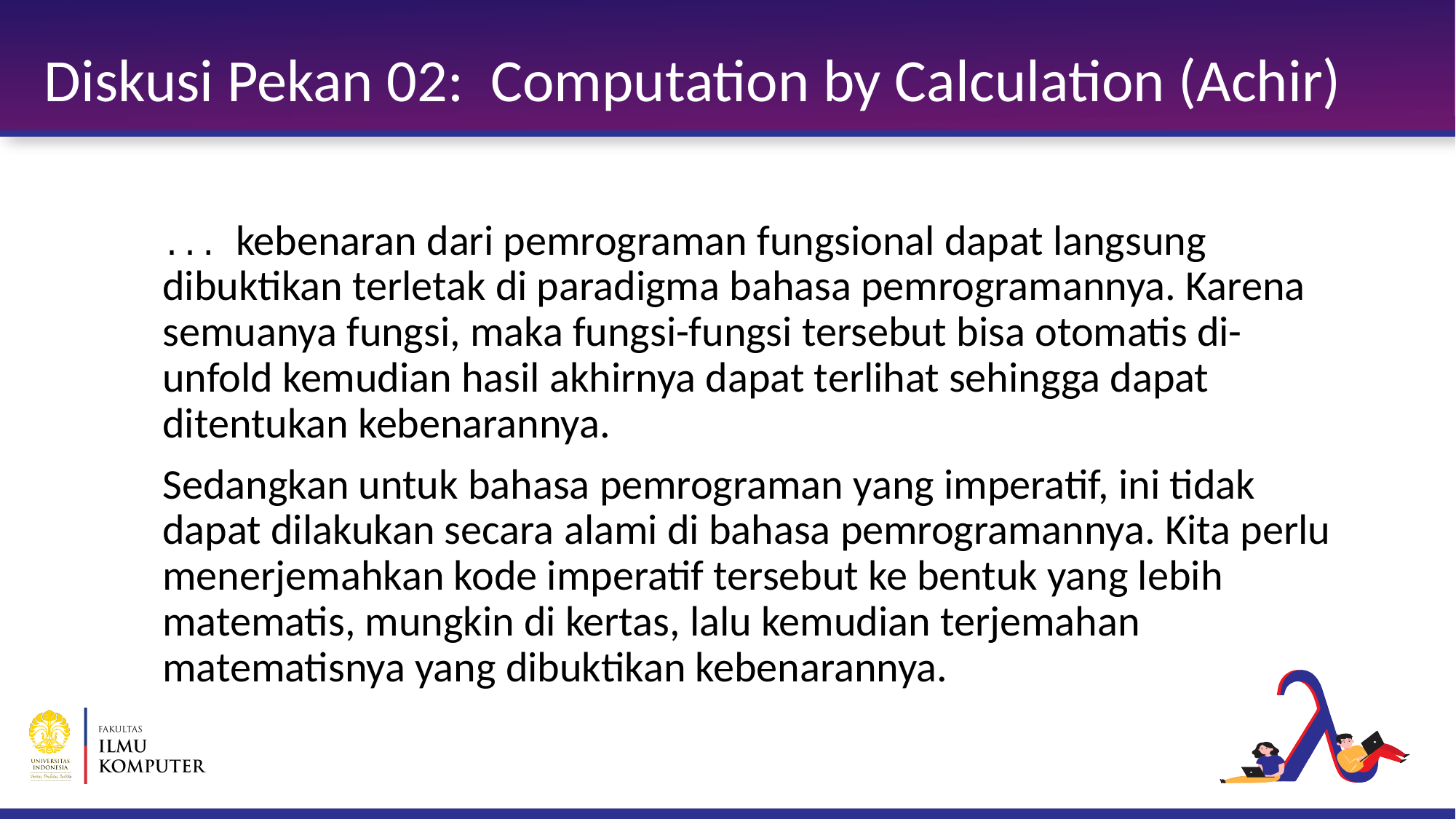

# Diskusi Pekan 02:  Computation by Calculation (Achir)
... kebenaran dari pemrograman fungsional dapat langsung dibuktikan terletak di paradigma bahasa pemrogramannya. Karena semuanya fungsi, maka fungsi-fungsi tersebut bisa otomatis di-unfold kemudian hasil akhirnya dapat terlihat sehingga dapat ditentukan kebenarannya.
Sedangkan untuk bahasa pemrograman yang imperatif, ini tidak dapat dilakukan secara alami di bahasa pemrogramannya. Kita perlu menerjemahkan kode imperatif tersebut ke bentuk yang lebih matematis, mungkin di kertas, lalu kemudian terjemahan matematisnya yang dibuktikan kebenarannya.